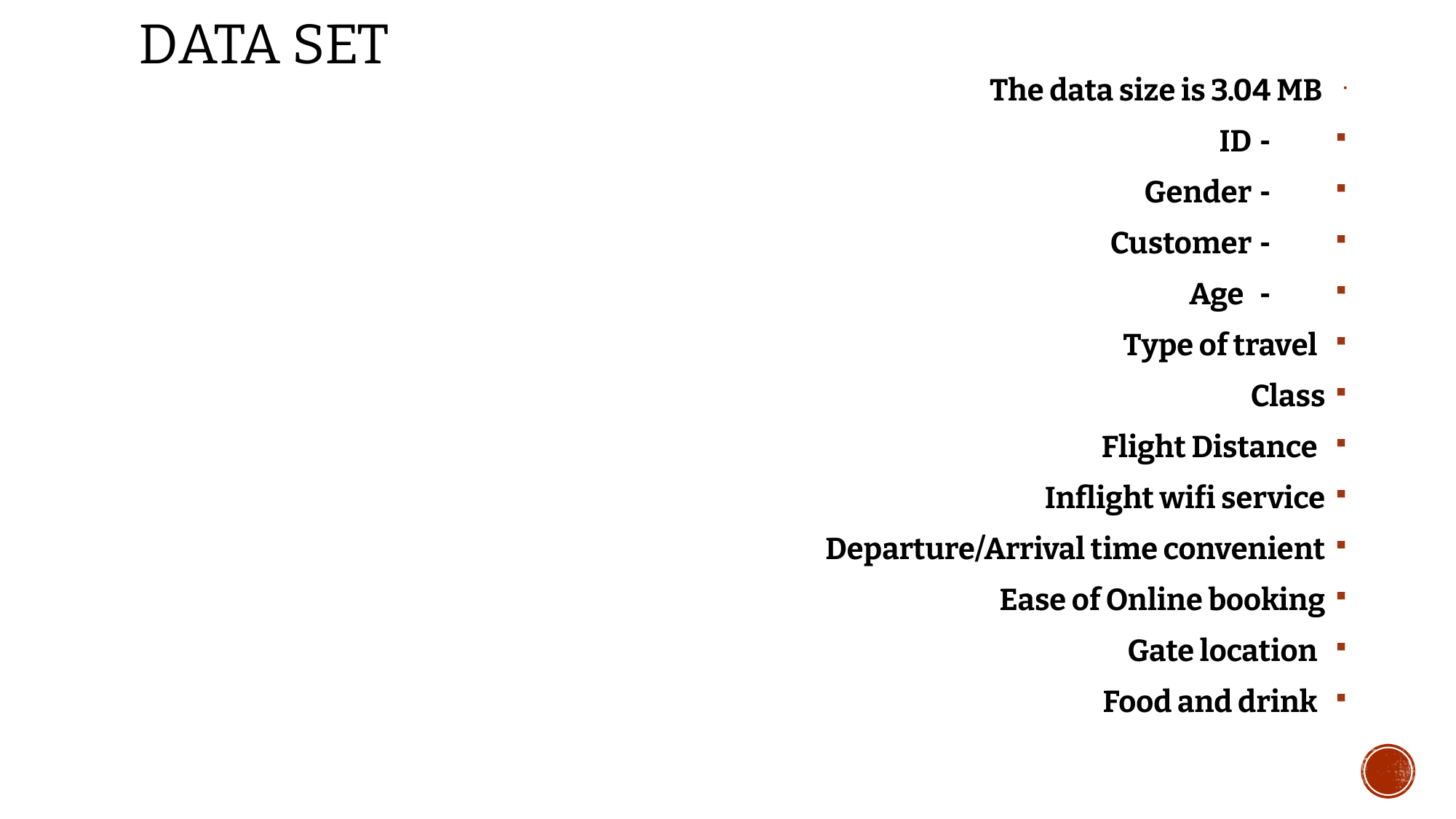

# Data set
 The data size is 3.04 MB
       - ID
       - Gender
       - Customer
       -  Age
 Type of travel
Class
 Flight Distance
Inflight wifi service
Departure/Arrival time convenient
Ease of Online booking
 Gate location
 Food and drink